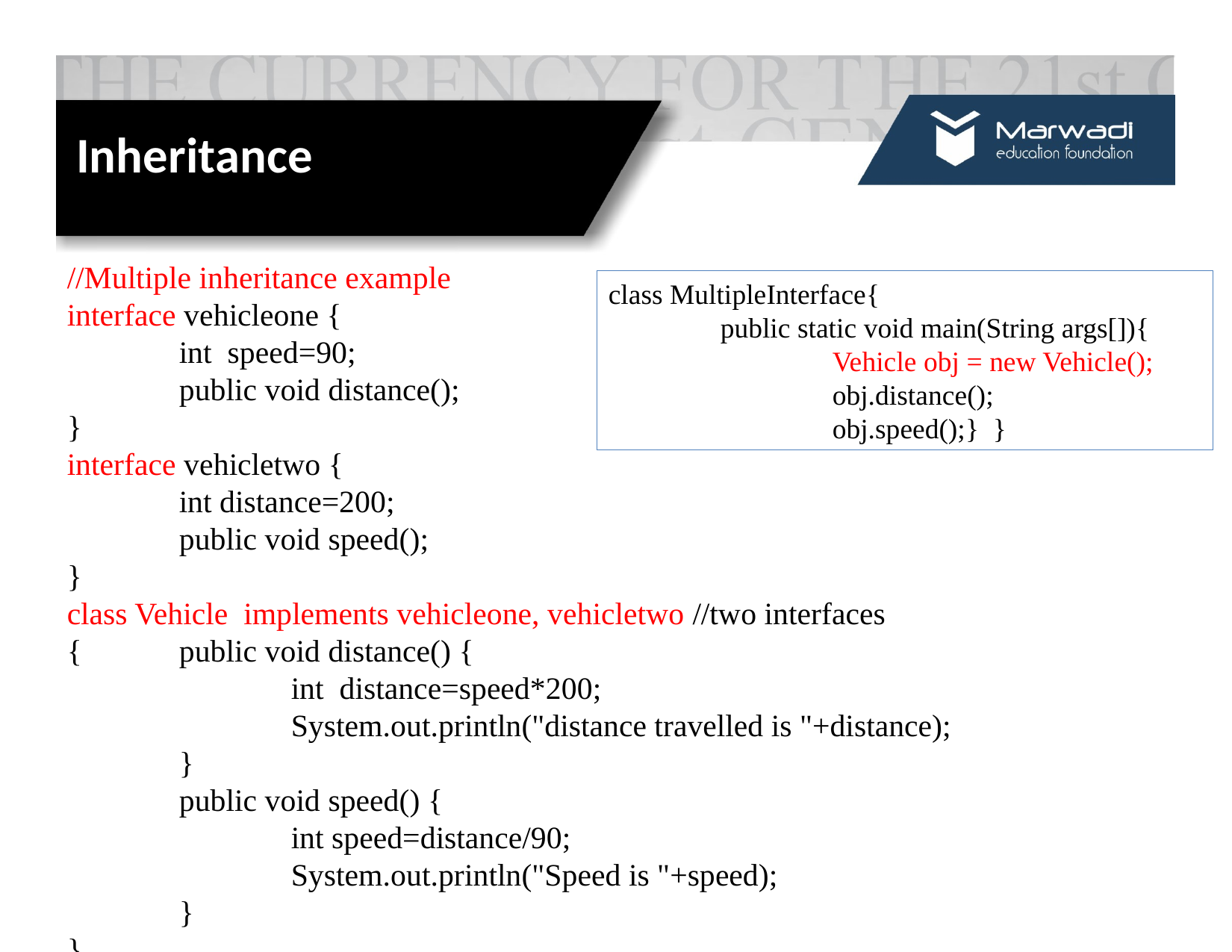

# Inheritance
//Multiple inheritance example
interface vehicleone {
	int  speed=90;
	public void distance();
}
interface vehicletwo {
	int distance=200;
	public void speed();
}
class Vehicle  implements vehicleone, vehicletwo //two interfaces
{	public void distance() {
		int  distance=speed*200;
		System.out.println("distance travelled is "+distance);
	}
	public void speed() {
		int speed=distance/90;
		System.out.println("Speed is "+speed);
	}
}

class MultipleInterface{
	public static void main(String args[]){
		Vehicle obj = new Vehicle();
		obj.distance();
		obj.speed();}  }